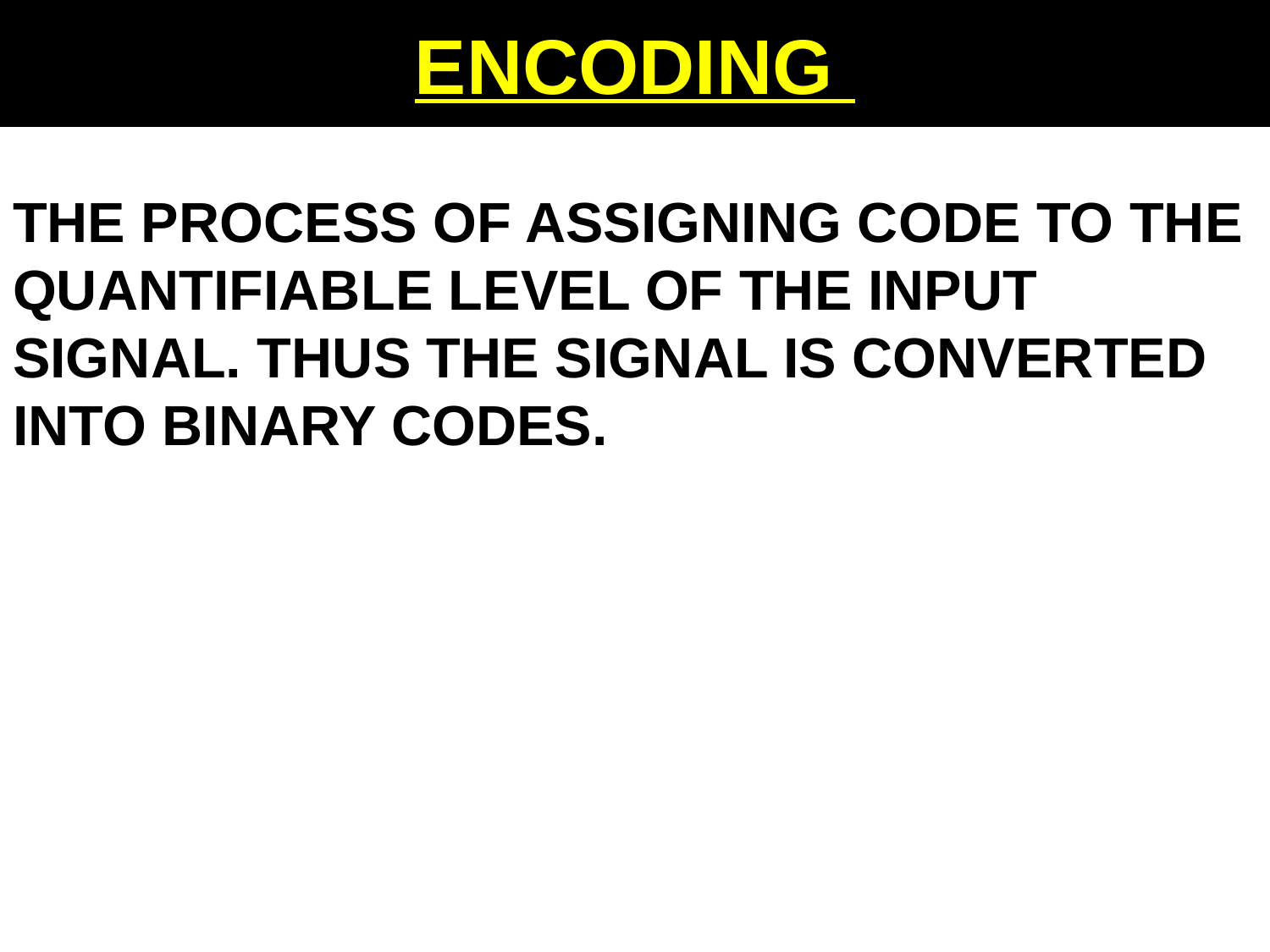

# ENCODING
THE PROCESS OF ASSIGNING CODE TO THE QUANTIFIABLE LEVEL OF THE INPUT SIGNAL. THUS THE SIGNAL IS CONVERTED INTO BINARY CODES.